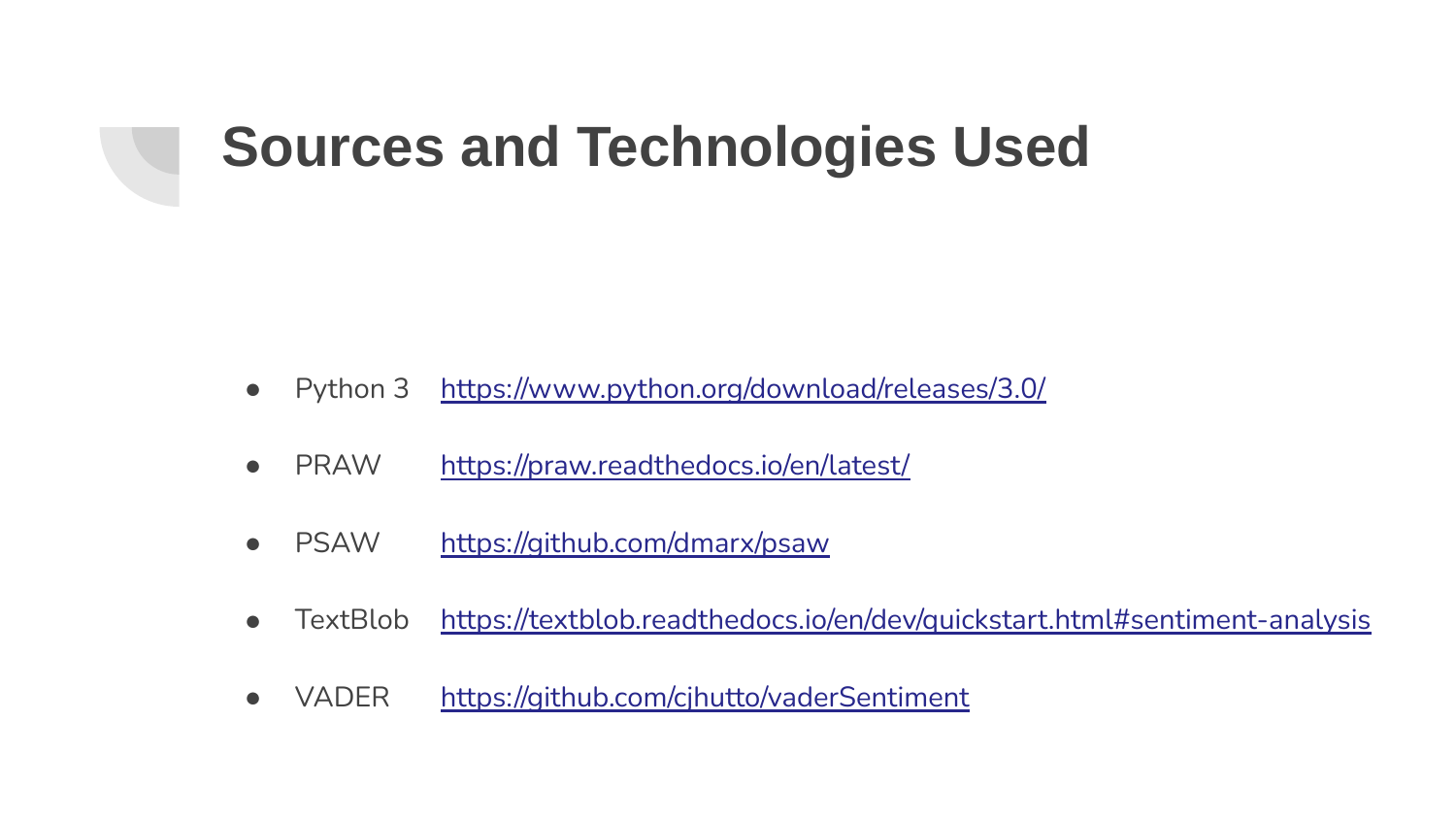

# Sources and Technologies Used
Python 3 	https://www.python.org/download/releases/3.0/
PRAW	https://praw.readthedocs.io/en/latest/
PSAW	https://github.com/dmarx/psaw
TextBlob	https://textblob.readthedocs.io/en/dev/quickstart.html#sentiment-analysis
VADER	https://github.com/cjhutto/vaderSentiment